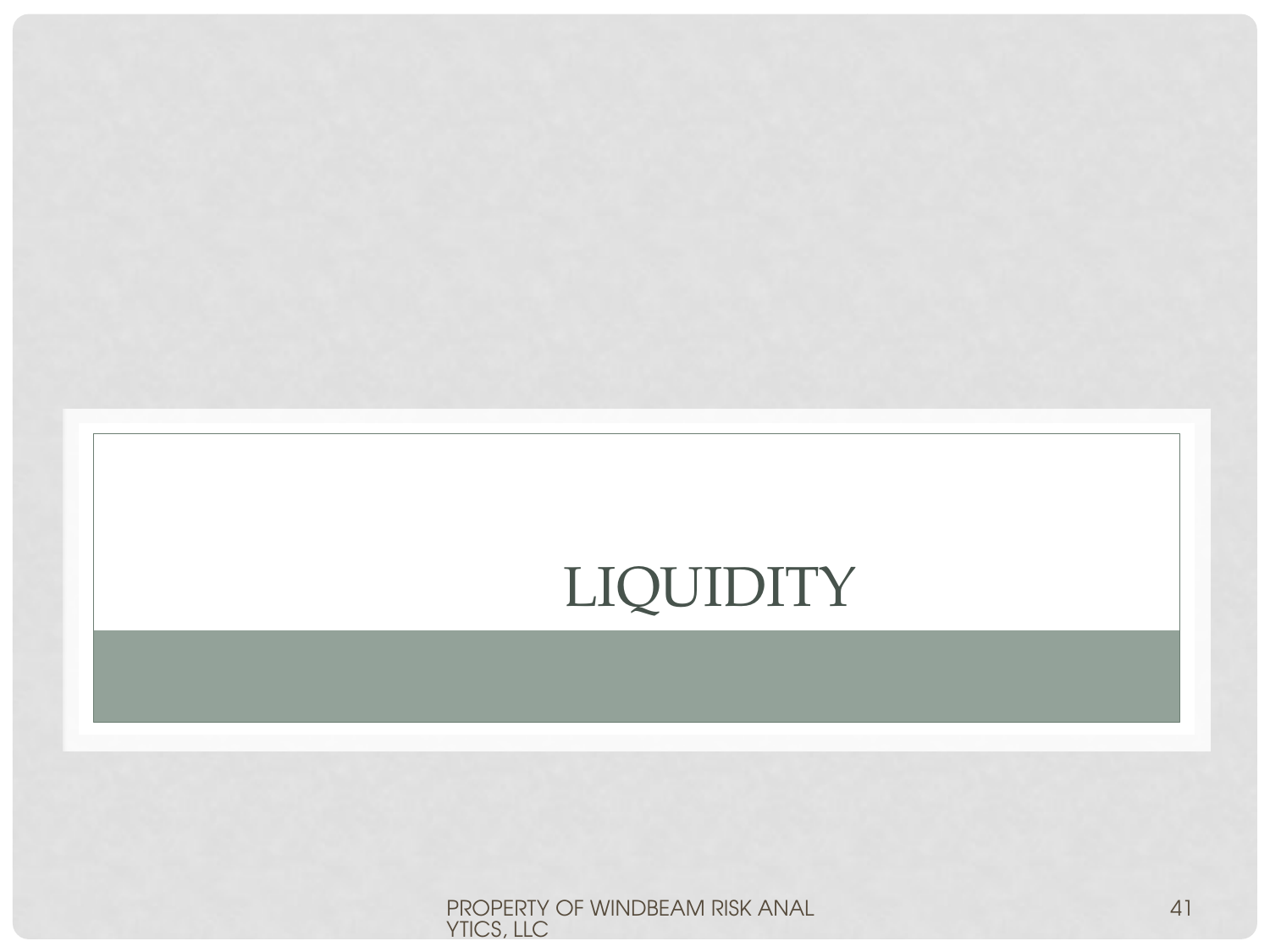

# Liquidity
PROPERTY OF WINDBEAM RISK ANALYTICS, LLC
41